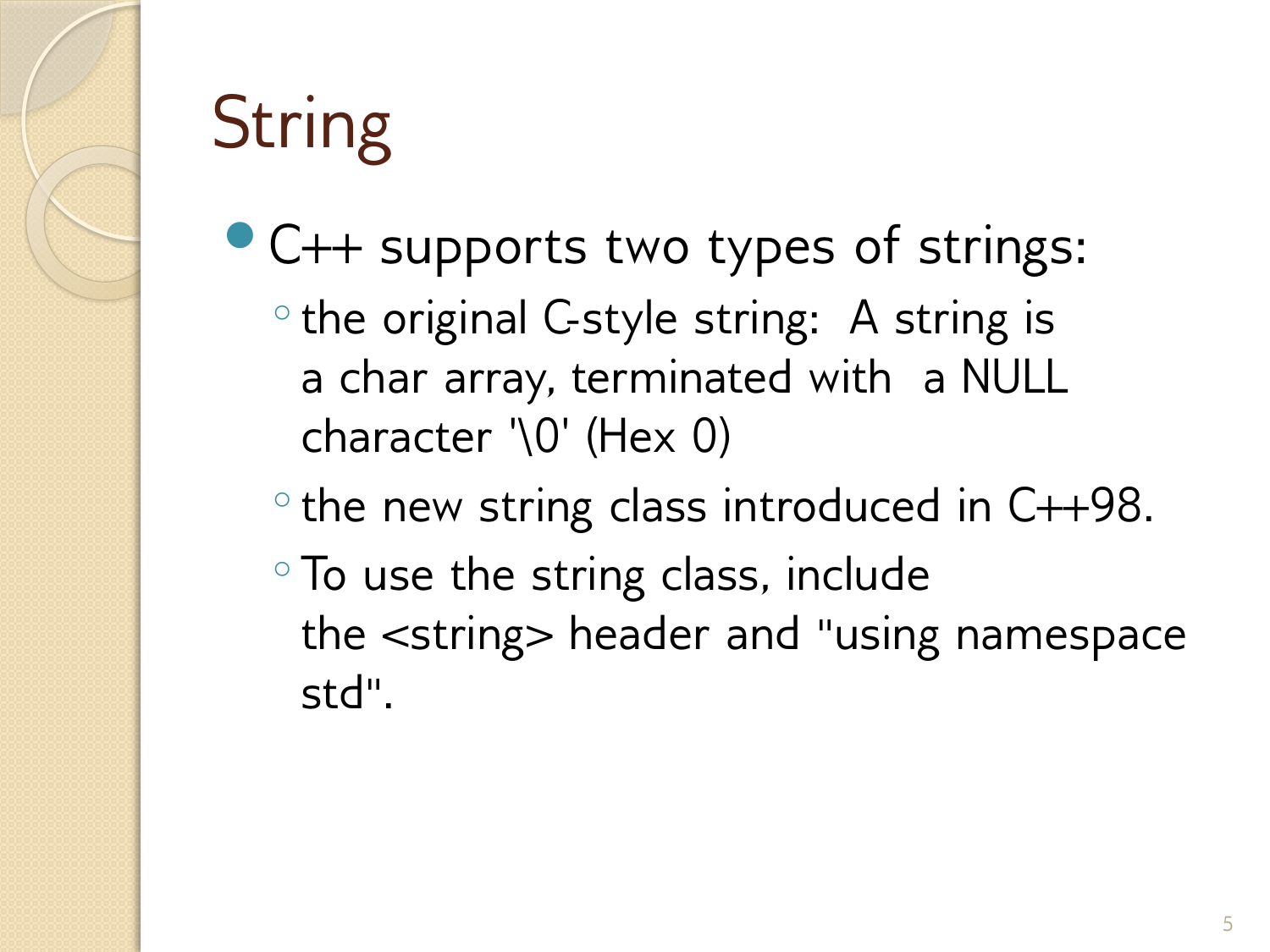

# String
C++ supports two types of strings:
the original C-style string:  A string is a char array, terminated with  a NULL character '\0' (Hex 0)
the new string class introduced in C++98.
To use the string class, include the <string> header and "using namespace std".
5